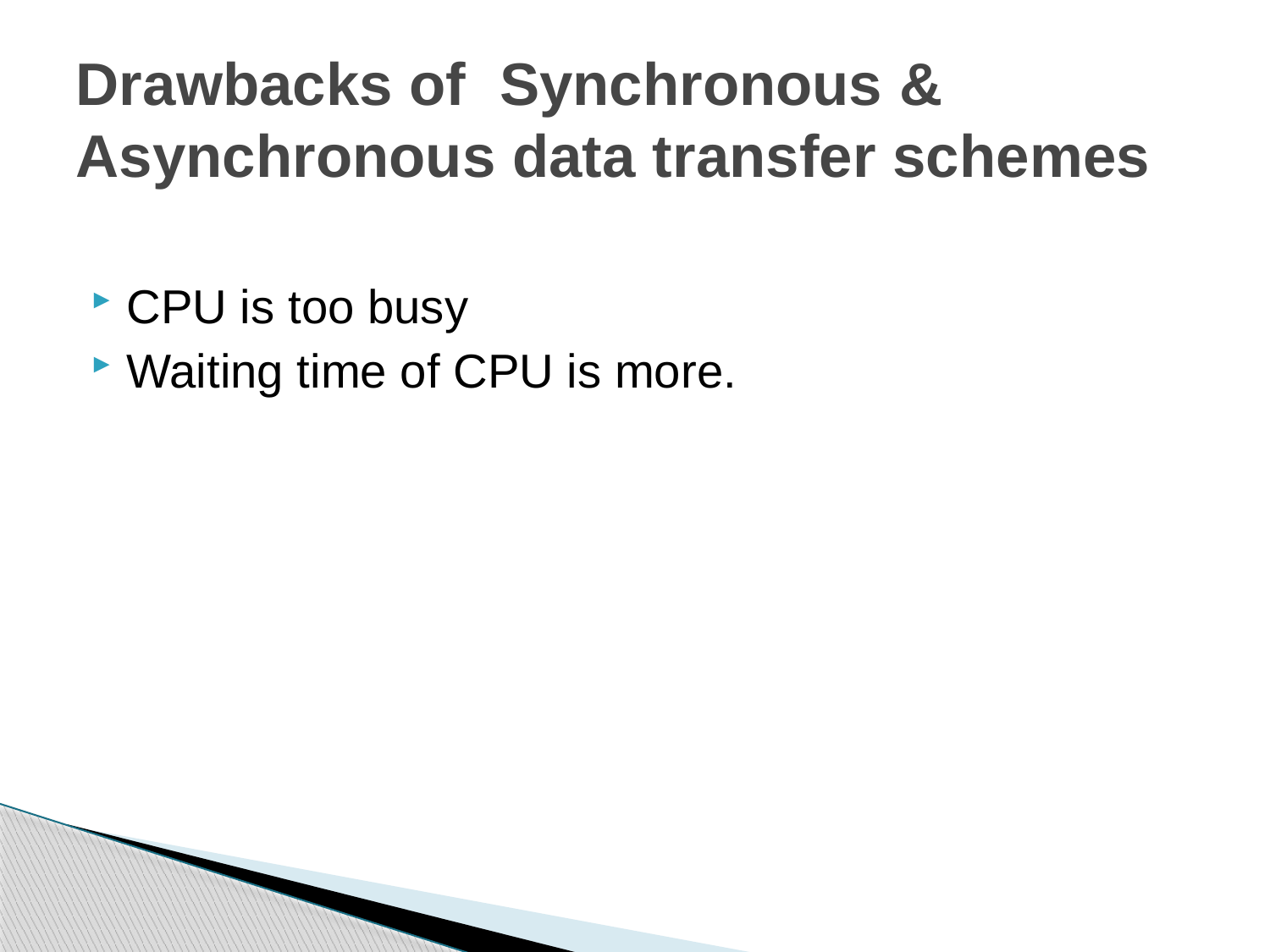

# Drawbacks of  Synchronous & Asynchronous data transfer schemes

CPU is too busy
Waiting time of CPU is more.